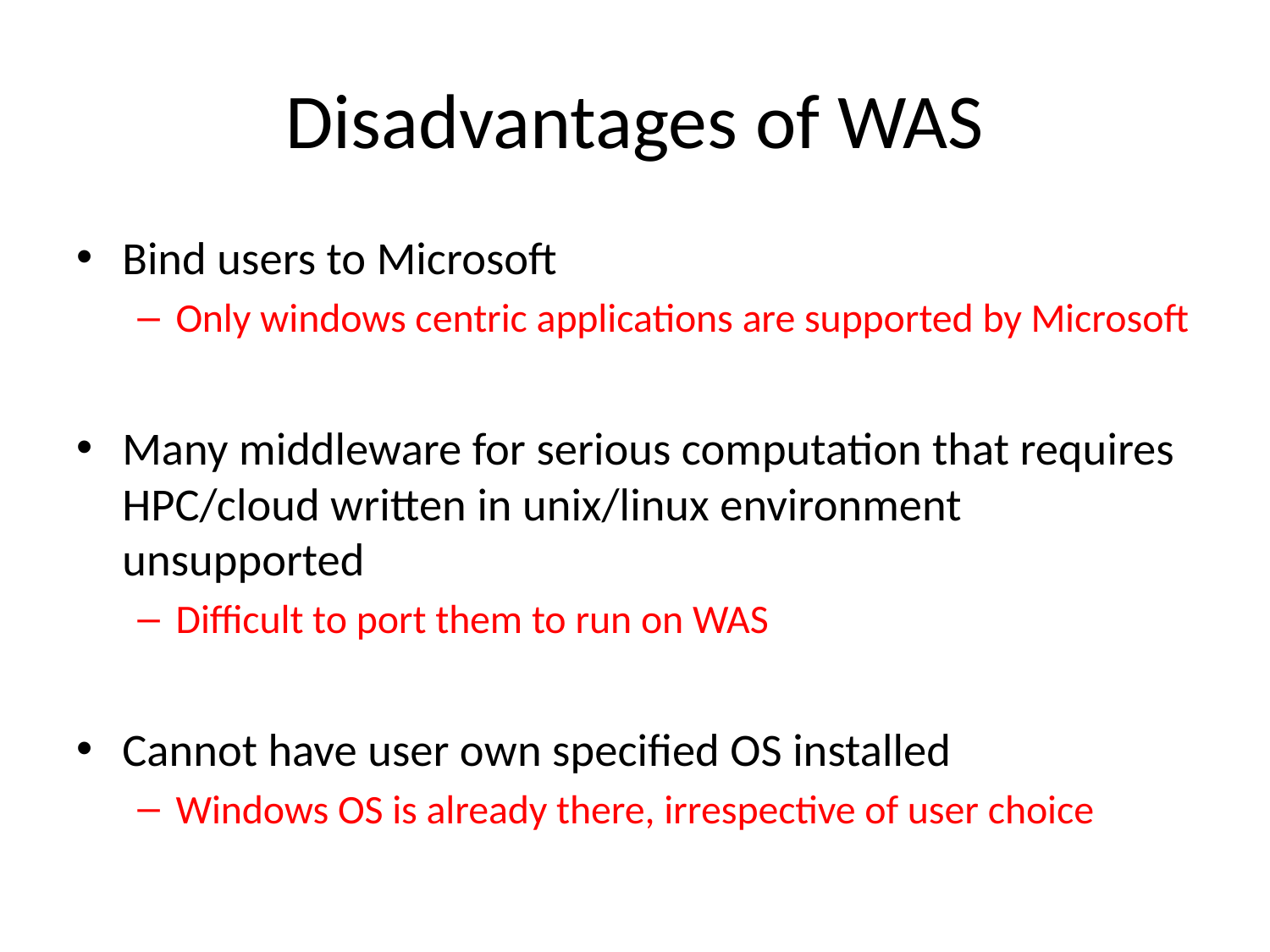

# Disadvantages of WAS
Bind users to Microsoft
Only windows centric applications are supported by Microsoft

Many middleware for serious computation that requires HPC/cloud written in unix/linux environment  unsupported
Difficult to port them to run on WAS

Cannot have user own specified OS installed
Windows OS is already there, irrespective of user choice